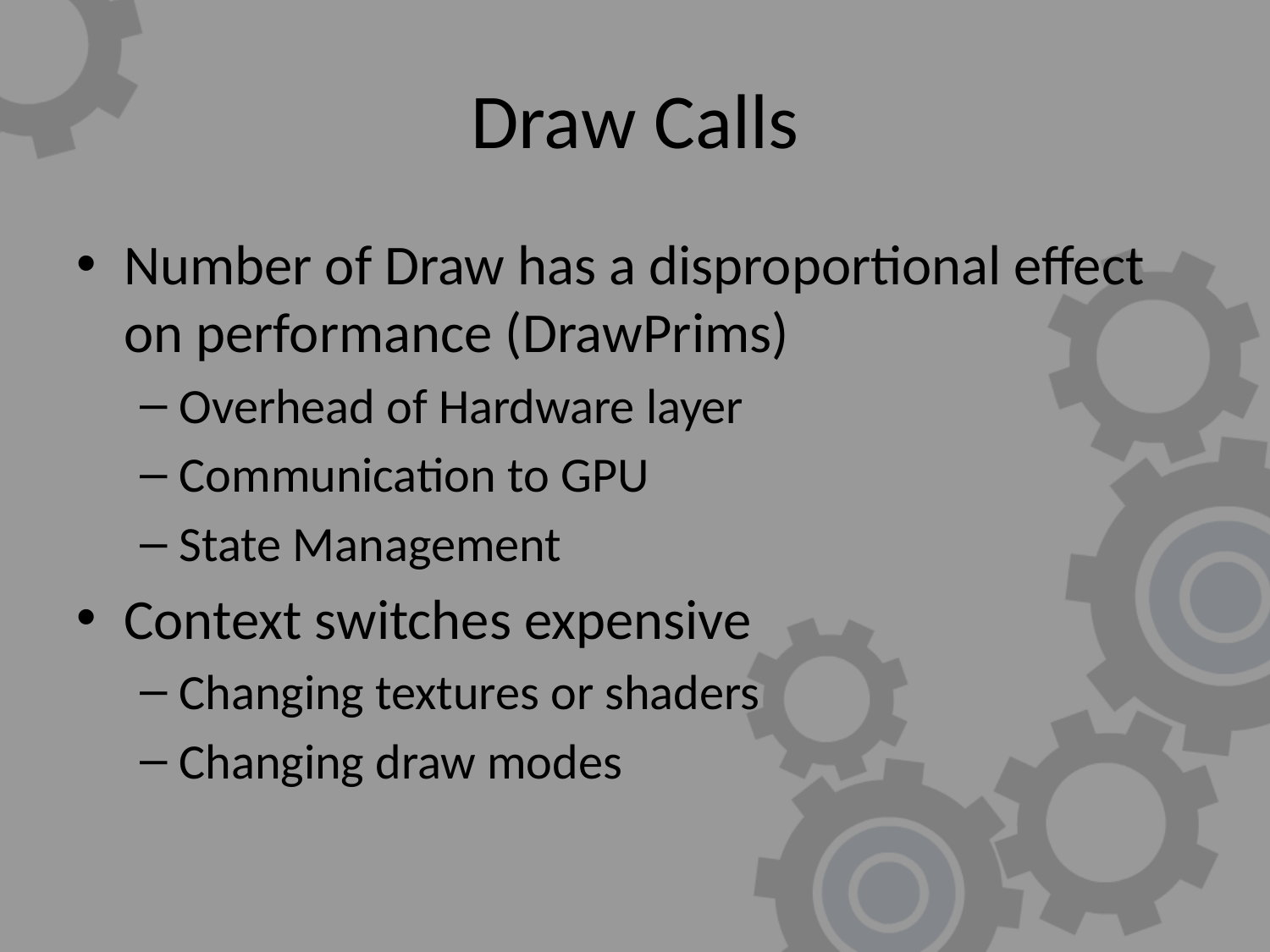

# Draw Calls
Number of Draw has a disproportional effect on performance (DrawPrims)
Overhead of Hardware layer
Communication to GPU
State Management
Context switches expensive
Changing textures or shaders
Changing draw modes